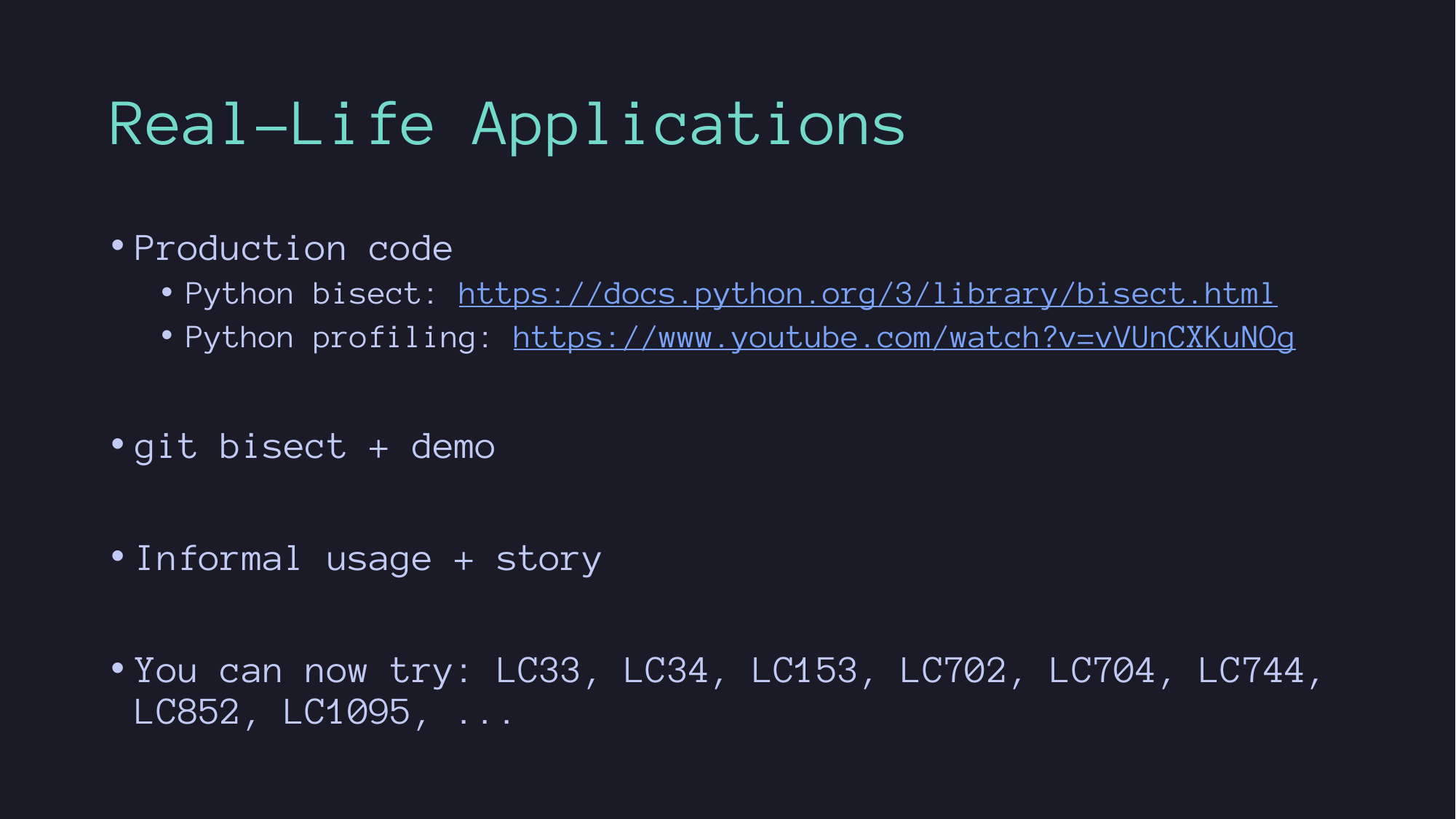

# Real-Life Applications
Production code
Python bisect: https://docs.python.org/3/library/bisect.html
Python profiling: https://www.youtube.com/watch?v=vVUnCXKuNOg

git bisect + demo

Informal usage + story

You can now try: LC33, LC34, LC153, LC702, LC704, LC744, LC852, LC1095, ...